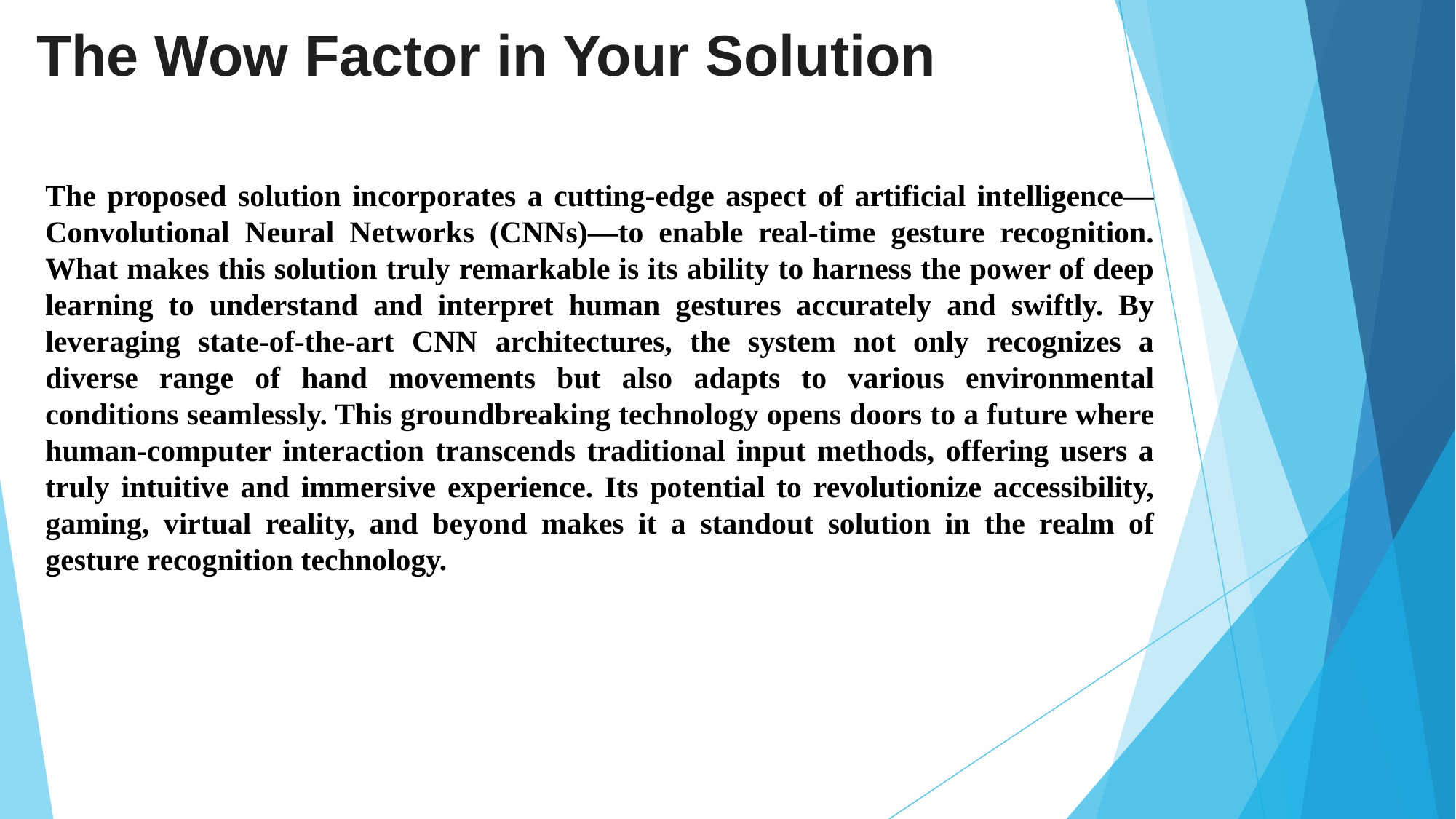

# The Wow Factor in Your Solution
The proposed solution incorporates a cutting-edge aspect of artificial intelligence—Convolutional Neural Networks (CNNs)—to enable real-time gesture recognition. What makes this solution truly remarkable is its ability to harness the power of deep learning to understand and interpret human gestures accurately and swiftly. By leveraging state-of-the-art CNN architectures, the system not only recognizes a diverse range of hand movements but also adapts to various environmental conditions seamlessly. This groundbreaking technology opens doors to a future where human-computer interaction transcends traditional input methods, offering users a truly intuitive and immersive experience. Its potential to revolutionize accessibility, gaming, virtual reality, and beyond makes it a standout solution in the realm of gesture recognition technology.